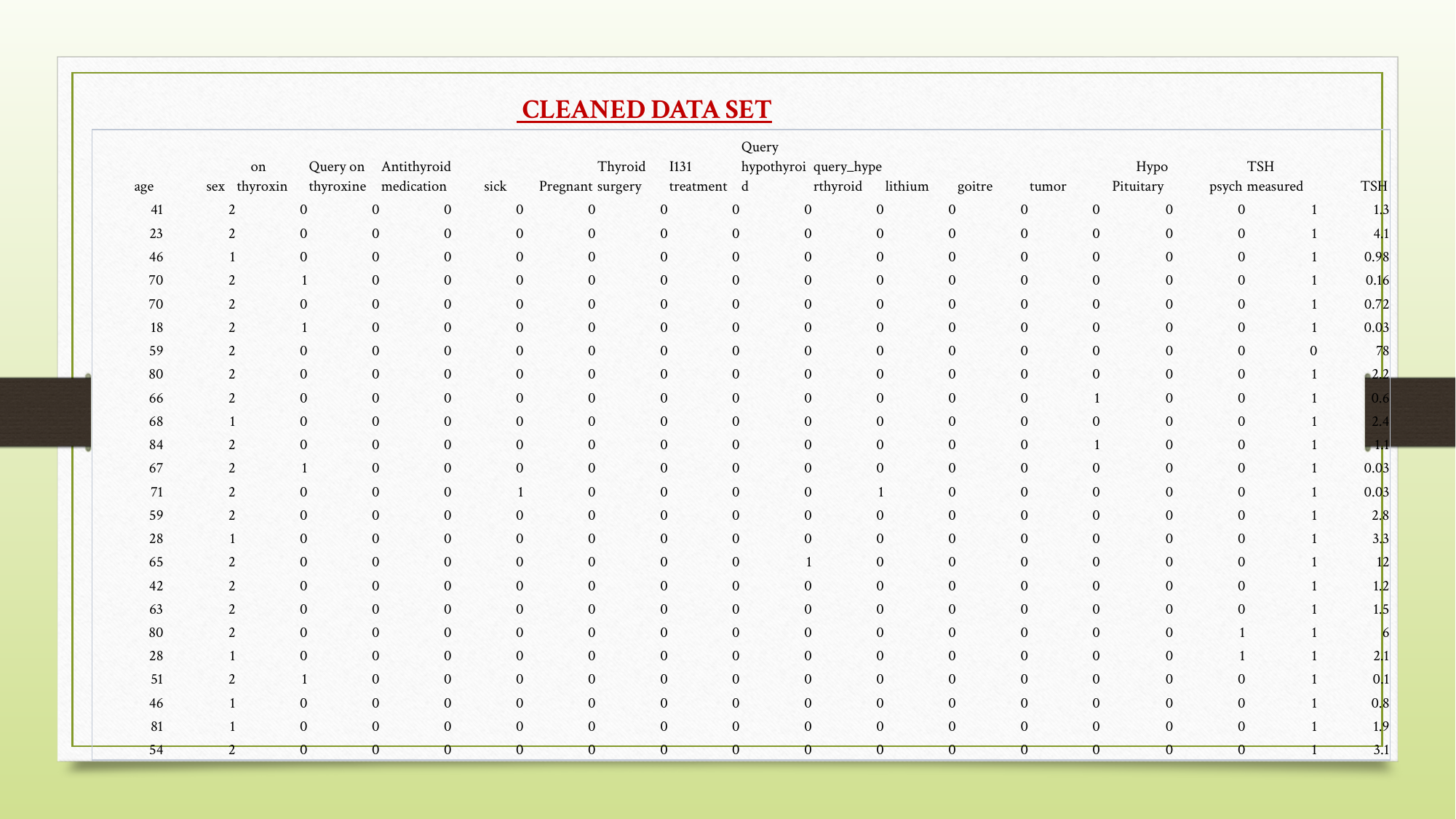

CLEANED DATA SET
| age | sex | on thyroxin | Query on thyroxine | Antithyroidmedication | sick | Pregnant | Thyroid surgery | I131 treatment | Query hypothyroid | query\_hyperthyroid | lithium | goitre | tumor | Hypo Pituitary | psych | TSH measured | TSH |
| --- | --- | --- | --- | --- | --- | --- | --- | --- | --- | --- | --- | --- | --- | --- | --- | --- | --- |
| 41 | 2 | 0 | 0 | 0 | 0 | 0 | 0 | 0 | 0 | 0 | 0 | 0 | 0 | 0 | 0 | 1 | 1.3 |
| 23 | 2 | 0 | 0 | 0 | 0 | 0 | 0 | 0 | 0 | 0 | 0 | 0 | 0 | 0 | 0 | 1 | 4.1 |
| 46 | 1 | 0 | 0 | 0 | 0 | 0 | 0 | 0 | 0 | 0 | 0 | 0 | 0 | 0 | 0 | 1 | 0.98 |
| 70 | 2 | 1 | 0 | 0 | 0 | 0 | 0 | 0 | 0 | 0 | 0 | 0 | 0 | 0 | 0 | 1 | 0.16 |
| 70 | 2 | 0 | 0 | 0 | 0 | 0 | 0 | 0 | 0 | 0 | 0 | 0 | 0 | 0 | 0 | 1 | 0.72 |
| 18 | 2 | 1 | 0 | 0 | 0 | 0 | 0 | 0 | 0 | 0 | 0 | 0 | 0 | 0 | 0 | 1 | 0.03 |
| 59 | 2 | 0 | 0 | 0 | 0 | 0 | 0 | 0 | 0 | 0 | 0 | 0 | 0 | 0 | 0 | 0 | 78 |
| 80 | 2 | 0 | 0 | 0 | 0 | 0 | 0 | 0 | 0 | 0 | 0 | 0 | 0 | 0 | 0 | 1 | 2.2 |
| 66 | 2 | 0 | 0 | 0 | 0 | 0 | 0 | 0 | 0 | 0 | 0 | 0 | 1 | 0 | 0 | 1 | 0.6 |
| 68 | 1 | 0 | 0 | 0 | 0 | 0 | 0 | 0 | 0 | 0 | 0 | 0 | 0 | 0 | 0 | 1 | 2.4 |
| 84 | 2 | 0 | 0 | 0 | 0 | 0 | 0 | 0 | 0 | 0 | 0 | 0 | 1 | 0 | 0 | 1 | 1.1 |
| 67 | 2 | 1 | 0 | 0 | 0 | 0 | 0 | 0 | 0 | 0 | 0 | 0 | 0 | 0 | 0 | 1 | 0.03 |
| 71 | 2 | 0 | 0 | 0 | 1 | 0 | 0 | 0 | 0 | 1 | 0 | 0 | 0 | 0 | 0 | 1 | 0.03 |
| 59 | 2 | 0 | 0 | 0 | 0 | 0 | 0 | 0 | 0 | 0 | 0 | 0 | 0 | 0 | 0 | 1 | 2.8 |
| 28 | 1 | 0 | 0 | 0 | 0 | 0 | 0 | 0 | 0 | 0 | 0 | 0 | 0 | 0 | 0 | 1 | 3.3 |
| 65 | 2 | 0 | 0 | 0 | 0 | 0 | 0 | 0 | 1 | 0 | 0 | 0 | 0 | 0 | 0 | 1 | 12 |
| 42 | 2 | 0 | 0 | 0 | 0 | 0 | 0 | 0 | 0 | 0 | 0 | 0 | 0 | 0 | 0 | 1 | 1.2 |
| 63 | 2 | 0 | 0 | 0 | 0 | 0 | 0 | 0 | 0 | 0 | 0 | 0 | 0 | 0 | 0 | 1 | 1.5 |
| 80 | 2 | 0 | 0 | 0 | 0 | 0 | 0 | 0 | 0 | 0 | 0 | 0 | 0 | 0 | 1 | 1 | 6 |
| 28 | 1 | 0 | 0 | 0 | 0 | 0 | 0 | 0 | 0 | 0 | 0 | 0 | 0 | 0 | 1 | 1 | 2.1 |
| 51 | 2 | 1 | 0 | 0 | 0 | 0 | 0 | 0 | 0 | 0 | 0 | 0 | 0 | 0 | 0 | 1 | 0.1 |
| 46 | 1 | 0 | 0 | 0 | 0 | 0 | 0 | 0 | 0 | 0 | 0 | 0 | 0 | 0 | 0 | 1 | 0.8 |
| 81 | 1 | 0 | 0 | 0 | 0 | 0 | 0 | 0 | 0 | 0 | 0 | 0 | 0 | 0 | 0 | 1 | 1.9 |
| 54 | 2 | 0 | 0 | 0 | 0 | 0 | 0 | 0 | 0 | 0 | 0 | 0 | 0 | 0 | 0 | 1 | 3.1 |